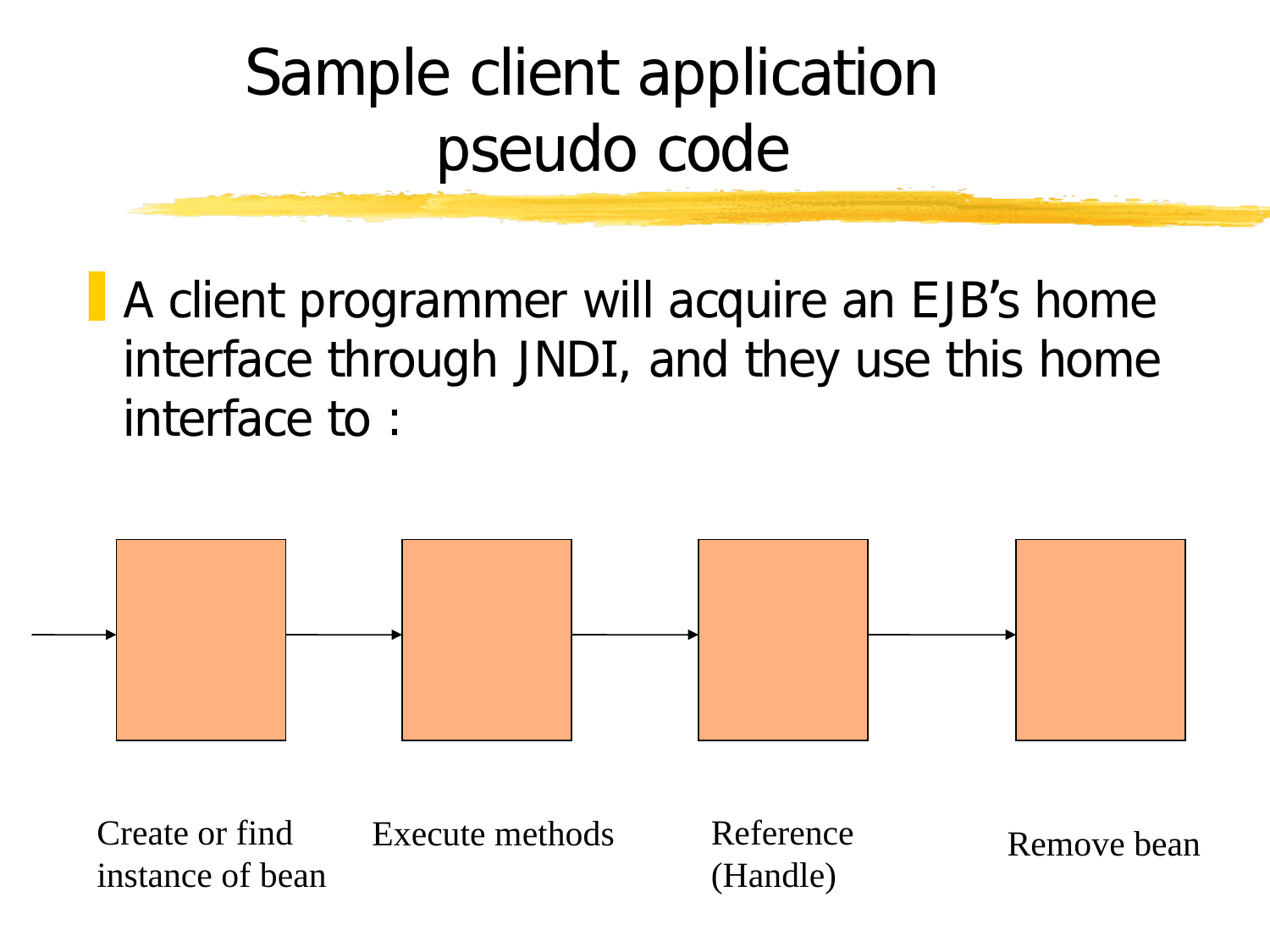

# Sample client application                 			pseudo code
A client programmer will acquire an EJB’s home interface through JNDI, and they use this home interface to :

Create or find
instance of bean
Execute methods
Reference
(Handle)
Remove bean